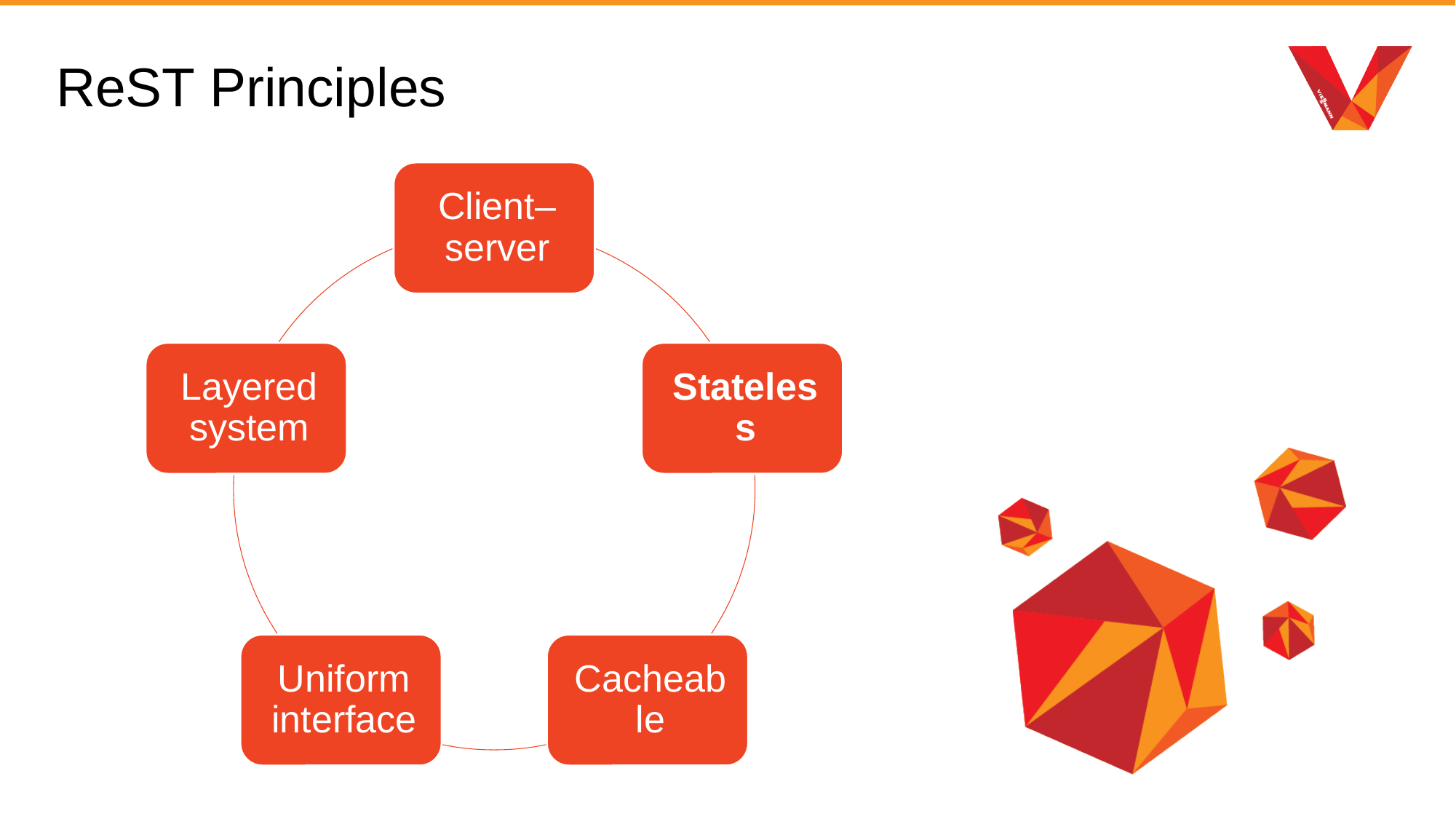

# ReST Principles
Client–server
Stateless
Cacheable
Uniform interface
Layered system